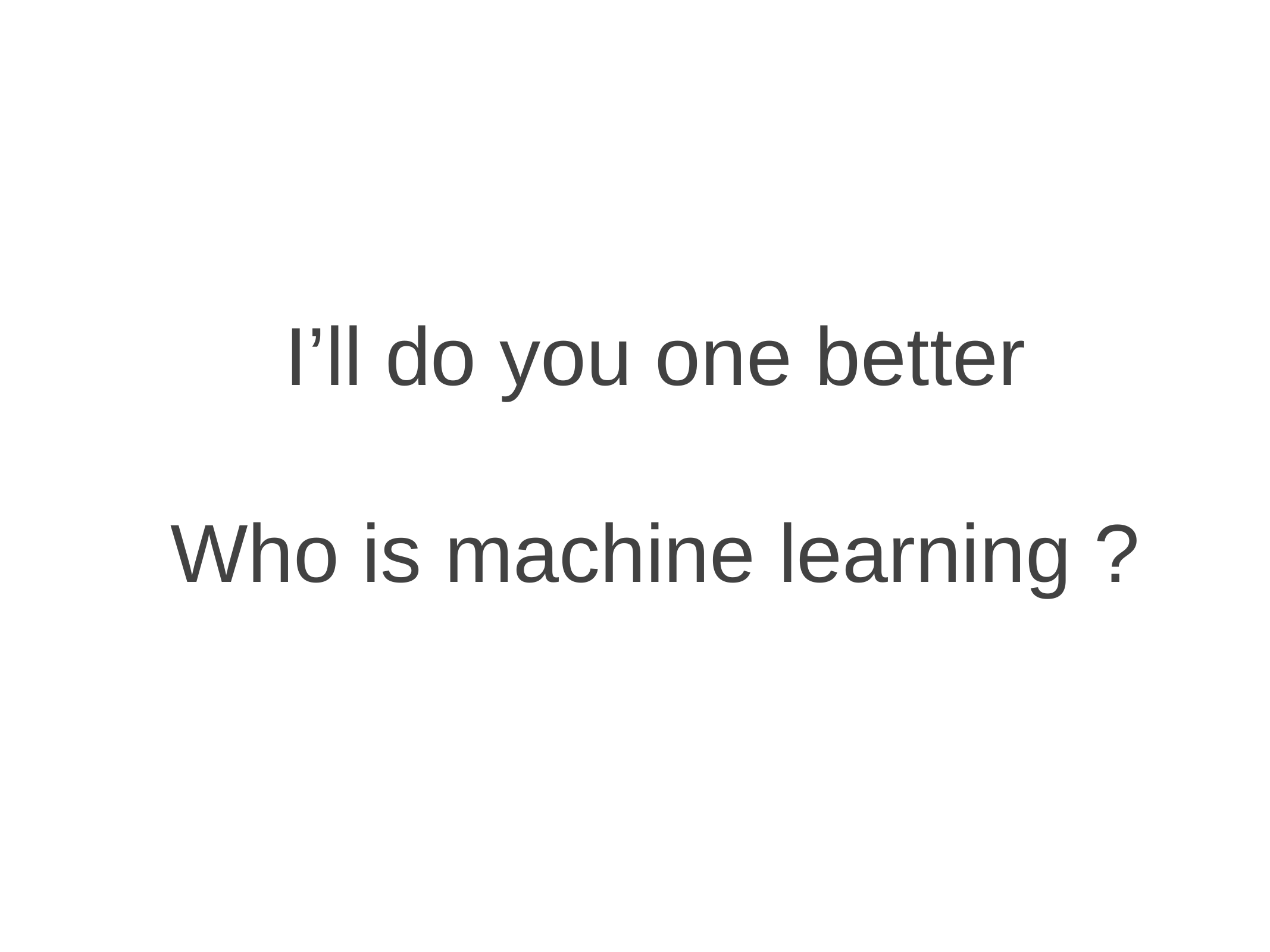

# I’ll do you one better
Who is machine learning ?